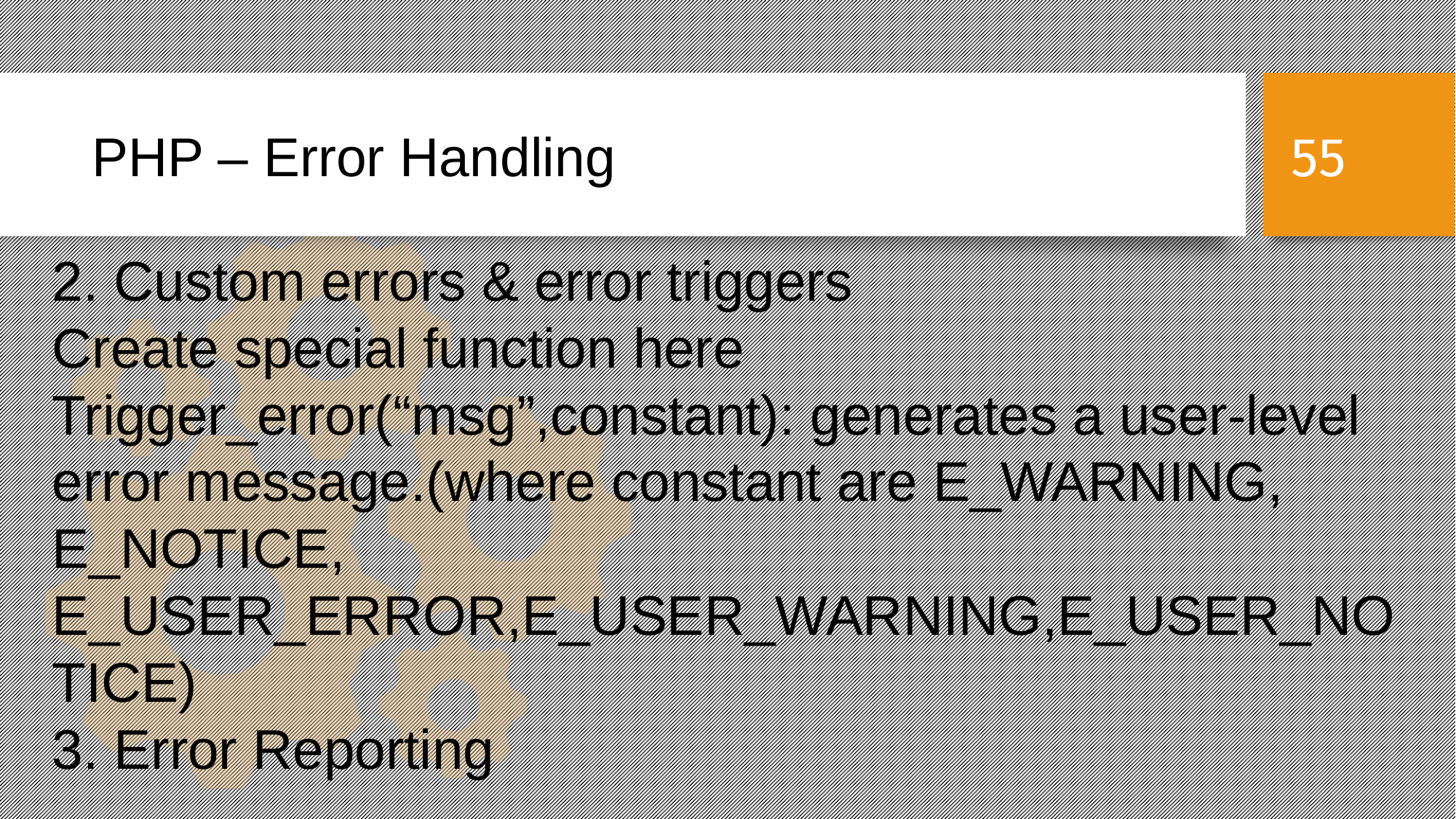

PHP – Error Handling
55
2. Custom errors & error triggers
Create special function here
Trigger_error(“msg”,constant): generates a user-level error message.(where constant are E_WARNING, E_NOTICE, E_USER_ERROR,E_USER_WARNING,E_USER_NOTICE)
3. Error Reporting